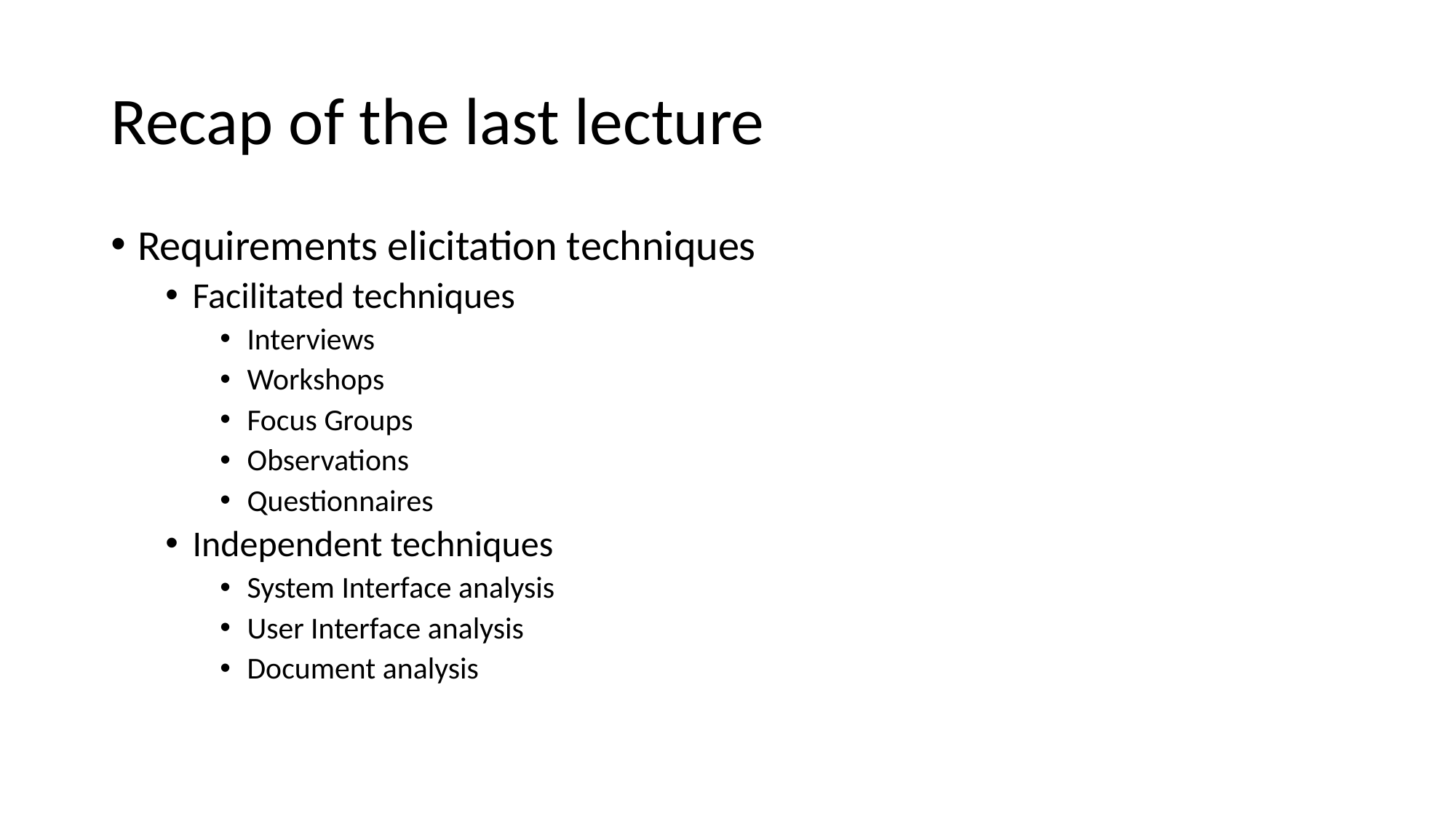

Recap of the last lecture
Requirements elicitation techniques
Facilitated techniques
Interviews
Workshops
Focus Groups
Observations
Questionnaires
Independent techniques
System Interface analysis
User Interface analysis
Document analysis